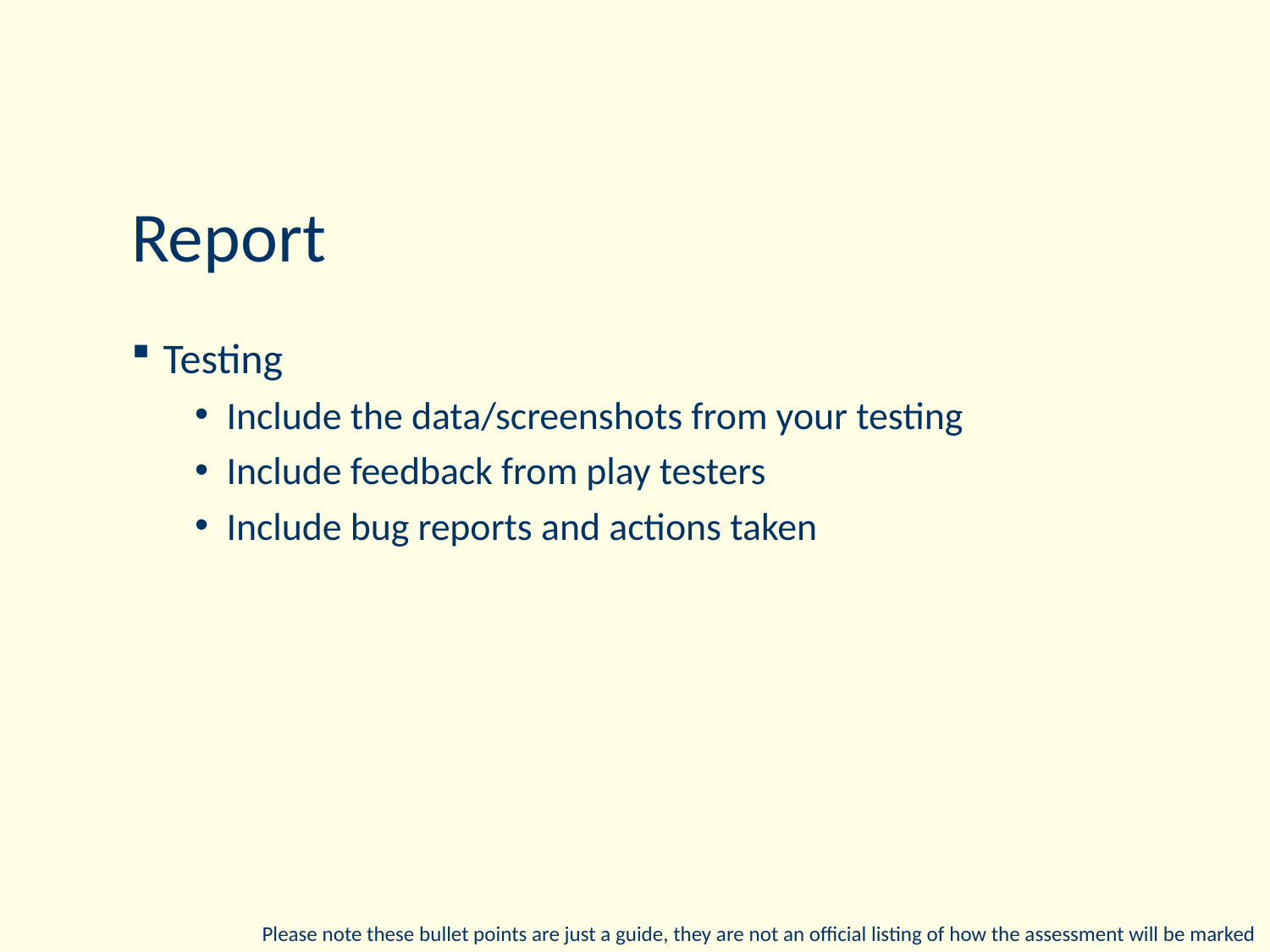

# Report
Testing
Include the data/screenshots from your testing
Include feedback from play testers
Include bug reports and actions taken
Please note these bullet points are just a guide, they are not an official listing of how the assessment will be marked